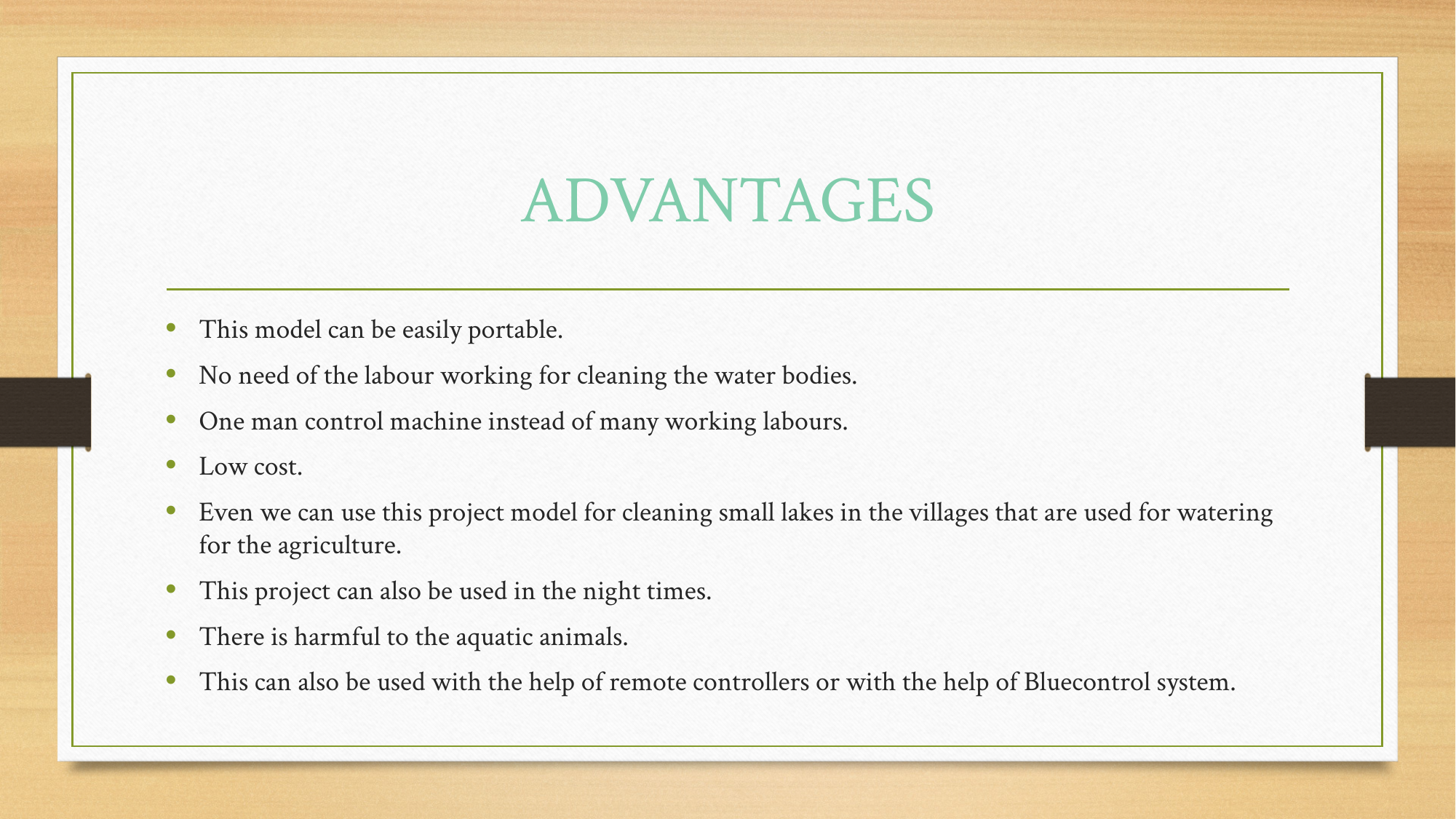

# ADVANTAGES
This model can be easily portable.
No need of the labour working for cleaning the water bodies.
One man control machine instead of many working labours.
Low cost.
Even we can use this project model for cleaning small lakes in the villages that are used for watering for the agriculture.
This project can also be used in the night times.
There is harmful to the aquatic animals.
This can also be used with the help of remote controllers or with the help of Bluecontrol system.